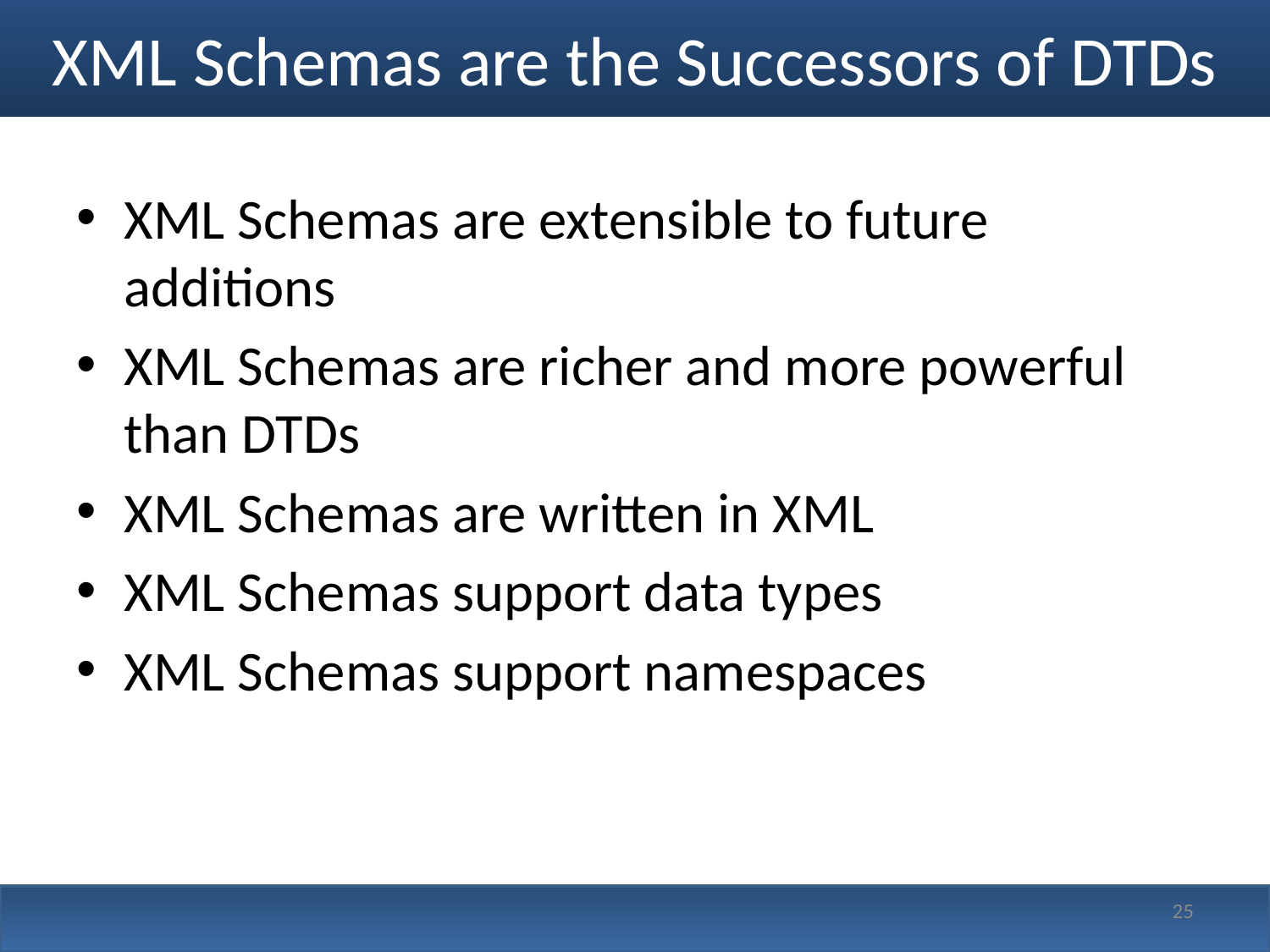

# XML Schemas are the Successors of DTDs
XML Schemas are extensible to future additions
XML Schemas are richer and more powerful than DTDs
XML Schemas are written in XML
XML Schemas support data types
XML Schemas support namespaces
25